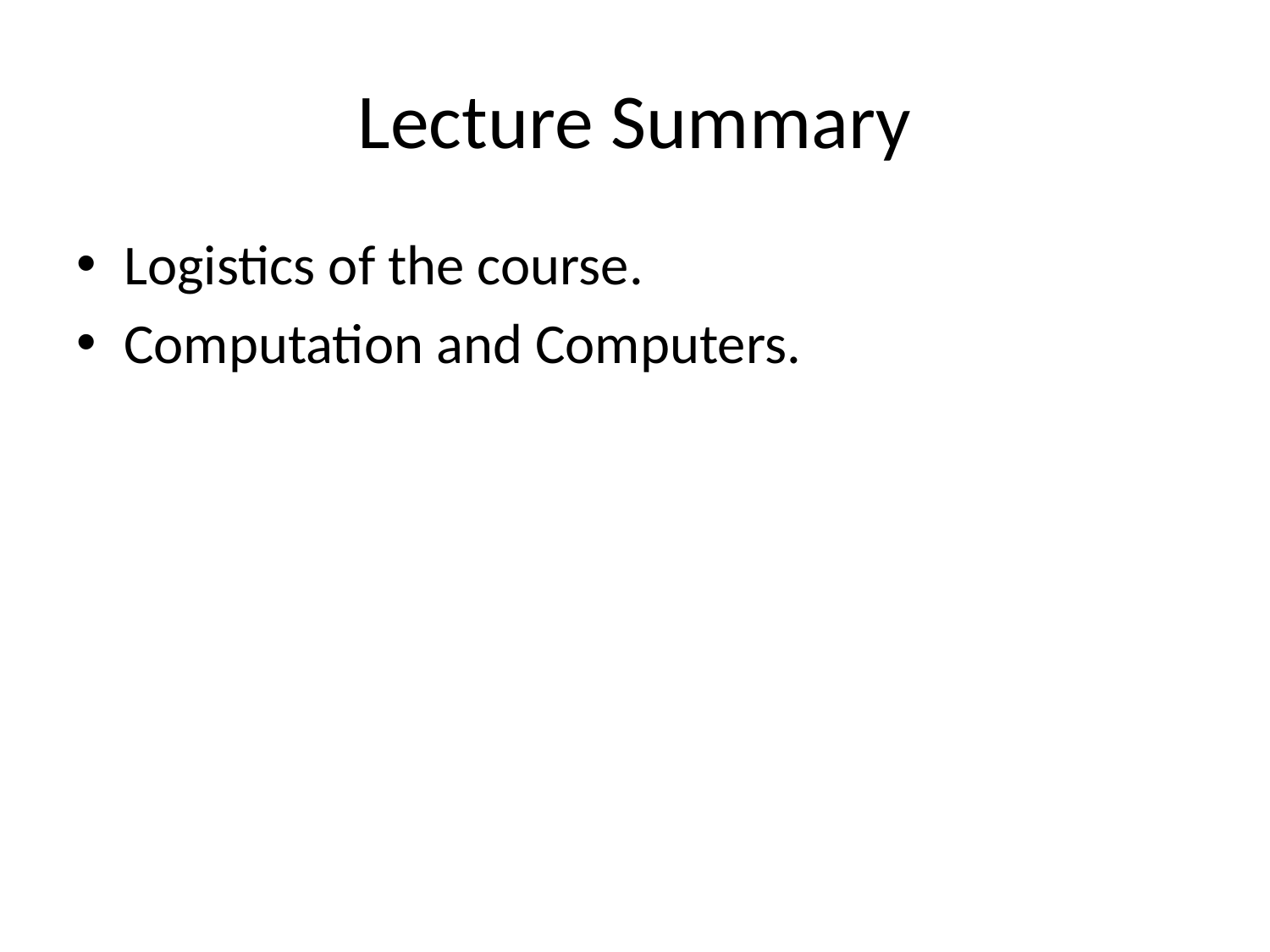

# Lecture Summary
Logistics of the course.
Computation and Computers.